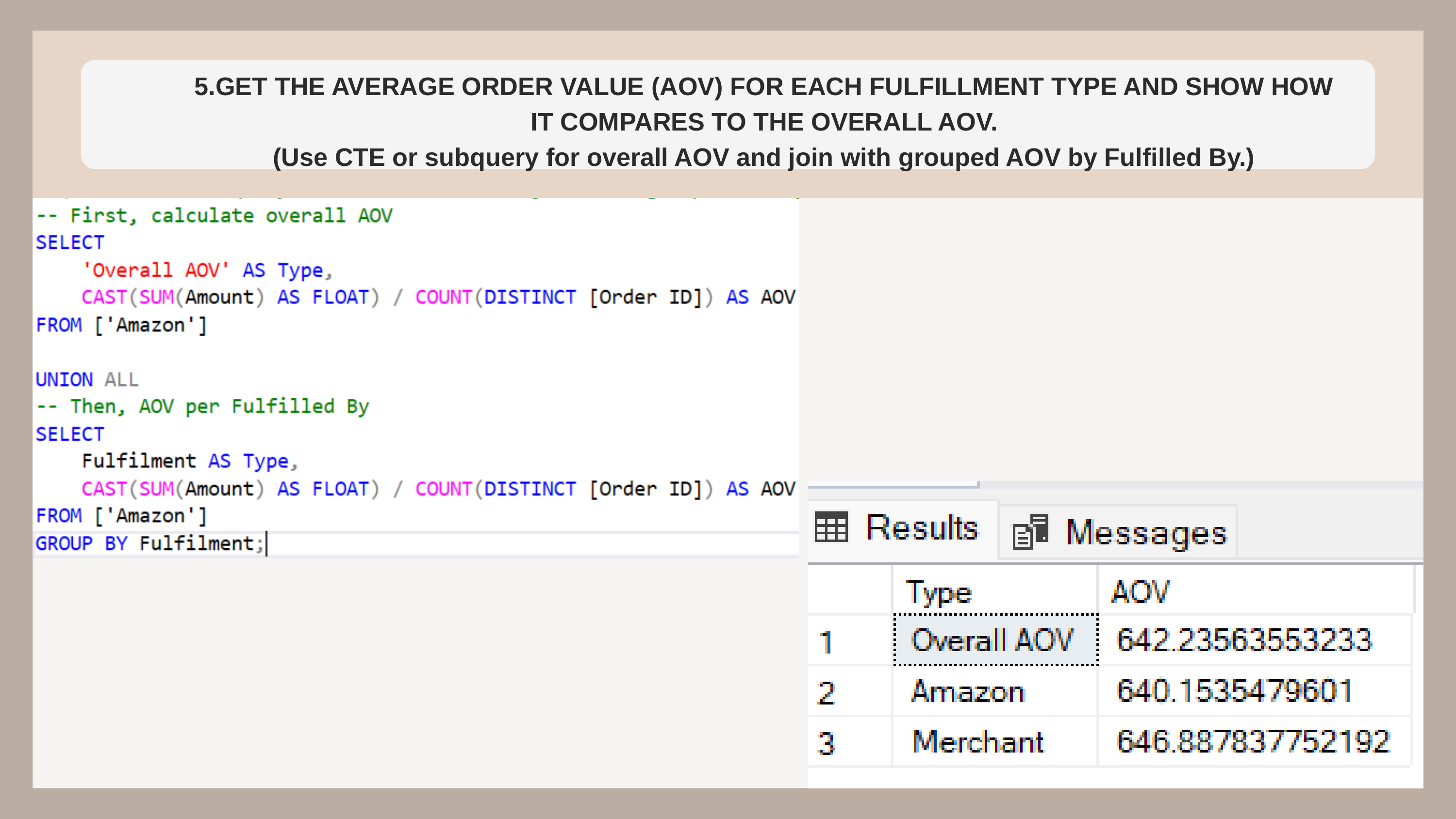

5.GET THE AVERAGE ORDER VALUE (AOV) FOR EACH FULFILLMENT TYPE AND SHOW HOW IT COMPARES TO THE OVERALL AOV.
(Use CTE or subquery for overall AOV and join with grouped AOV by Fulfilled By.)